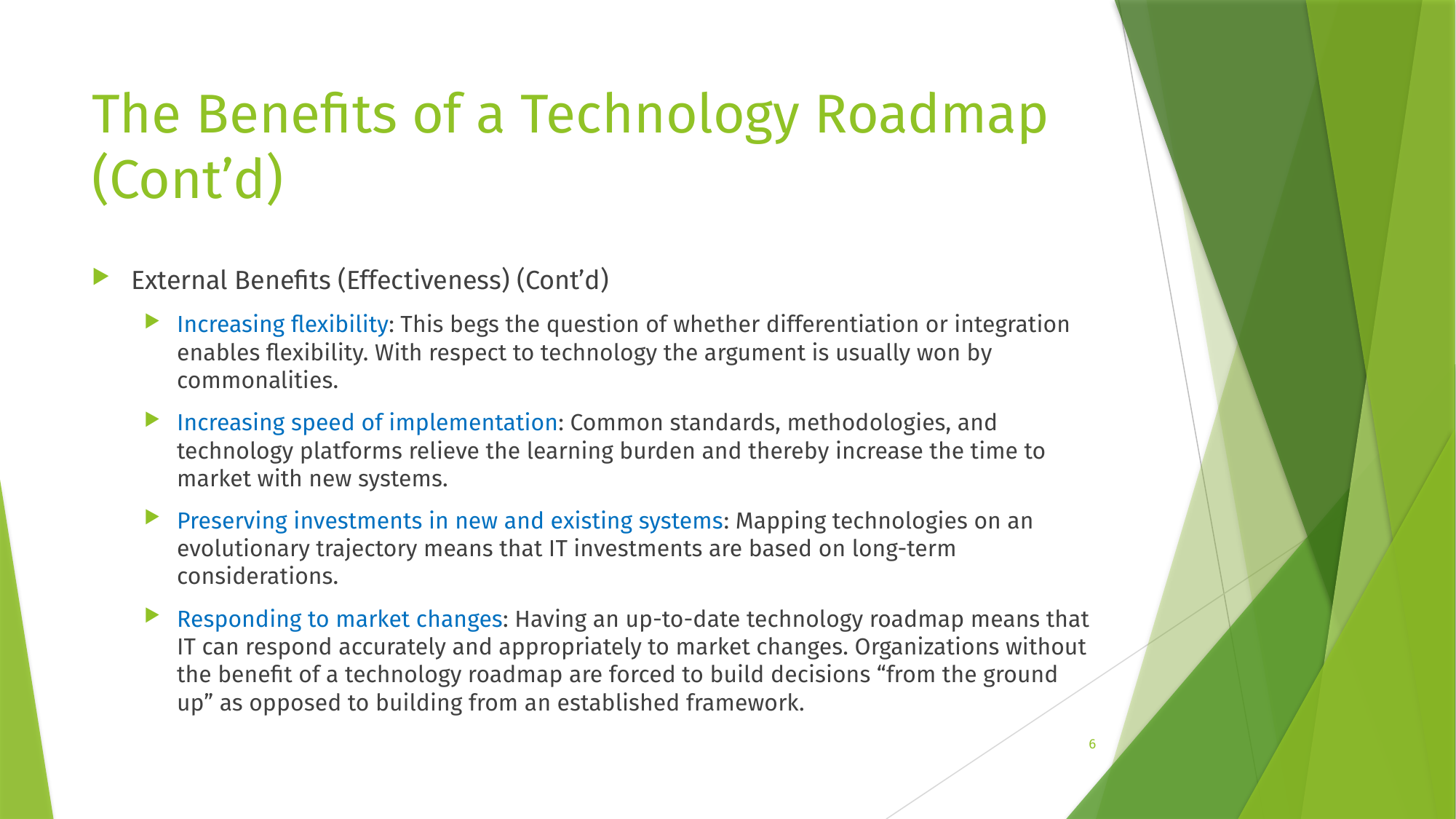

# The Benefits of a Technology Roadmap (Cont’d)
External Benefits (Effectiveness) (Cont’d)
Increasing flexibility: This begs the question of whether differentiation or integration enables flexibility. With respect to technology the argument is usually won by commonalities.
Increasing speed of implementation: Common standards, methodologies, and technology platforms relieve the learning burden and thereby increase the time to market with new systems.
Preserving investments in new and existing systems: Mapping technologies on an evolutionary trajectory means that IT investments are based on long-term considerations.
Responding to market changes: Having an up-to-date technology roadmap means that IT can respond accurately and appropriately to market changes. Organizations without the benefit of a technology roadmap are forced to build decisions “from the ground up” as opposed to building from an established framework.
6